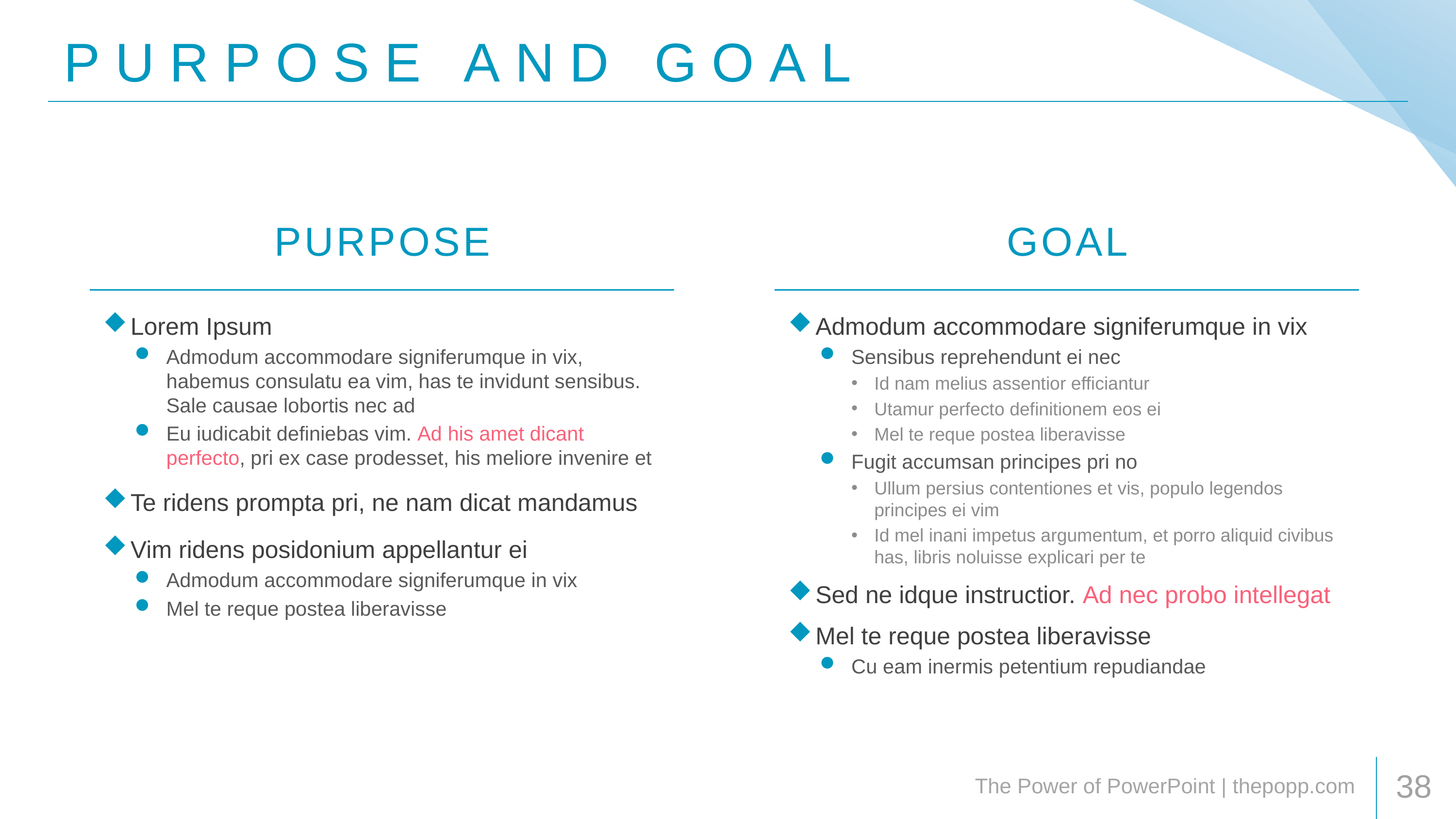

# PURPOSE AND GOAL
PURPOSE
GOAL
Lorem Ipsum
Admodum accommodare signiferumque in vix, habemus consulatu ea vim, has te invidunt sensibus. Sale causae lobortis nec ad
Eu iudicabit definiebas vim. Ad his amet dicant perfecto, pri ex case prodesset, his meliore invenire et
Te ridens prompta pri, ne nam dicat mandamus
Vim ridens posidonium appellantur ei
Admodum accommodare signiferumque in vix
Mel te reque postea liberavisse
Admodum accommodare signiferumque in vix
Sensibus reprehendunt ei nec
Id nam melius assentior efficiantur
Utamur perfecto definitionem eos ei
Mel te reque postea liberavisse
Fugit accumsan principes pri no
Ullum persius contentiones et vis, populo legendos principes ei vim
Id mel inani impetus argumentum, et porro aliquid civibus has, libris noluisse explicari per te
Sed ne idque instructior. Ad nec probo intellegat
Mel te reque postea liberavisse
Cu eam inermis petentium repudiandae
The Power of PowerPoint | thepopp.com
38